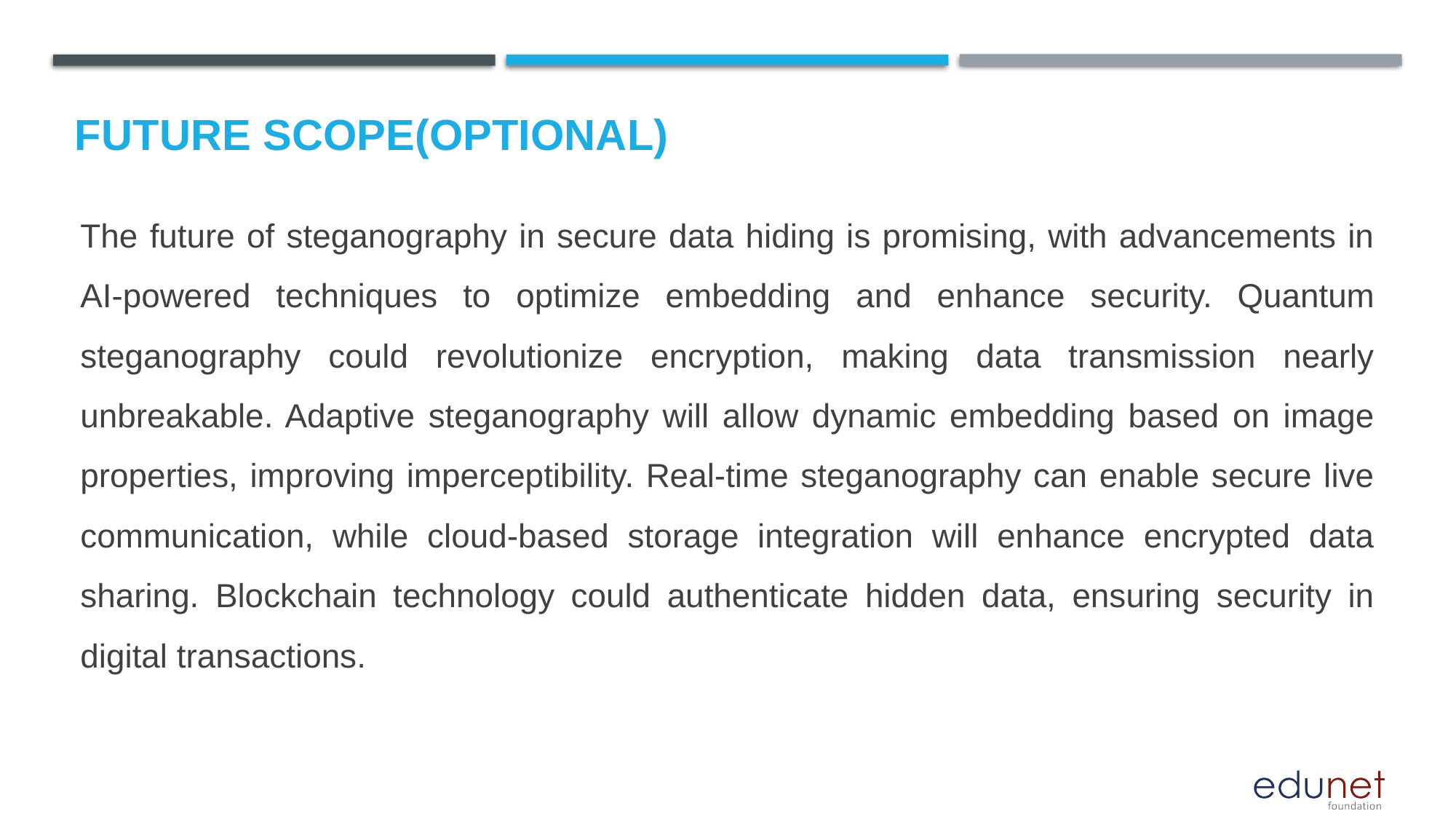

Future scope(optional)
The future of steganography in secure data hiding is promising, with advancements in AI-powered techniques to optimize embedding and enhance security. Quantum steganography could revolutionize encryption, making data transmission nearly unbreakable. Adaptive steganography will allow dynamic embedding based on image properties, improving imperceptibility. Real-time steganography can enable secure live communication, while cloud-based storage integration will enhance encrypted data sharing. Blockchain technology could authenticate hidden data, ensuring security in digital transactions.